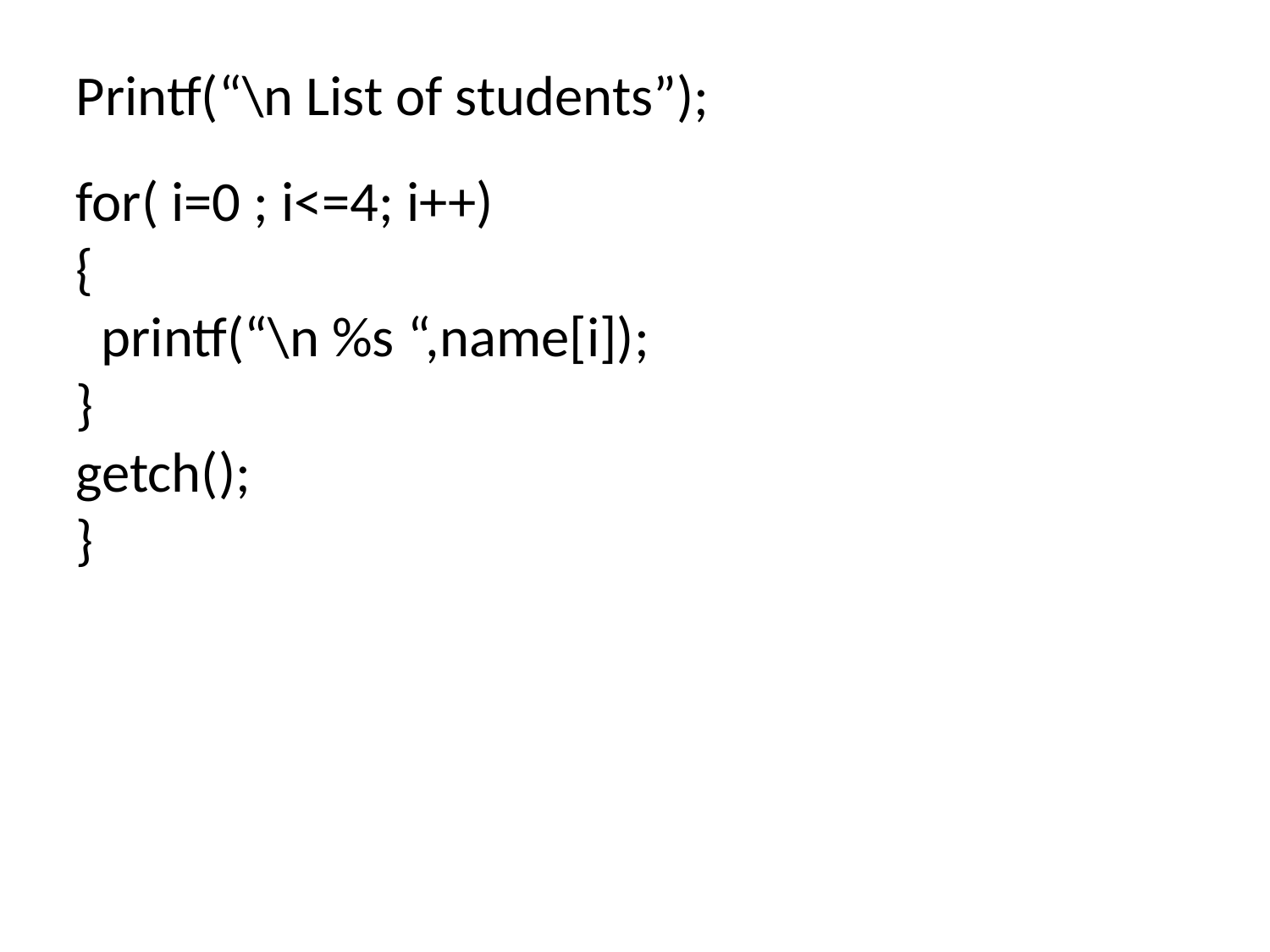

Printf(“\n List of students”);

for( i=0 ; i<=4; i++)
{
  printf(“\n %s “,name[i]);
}
getch();
}